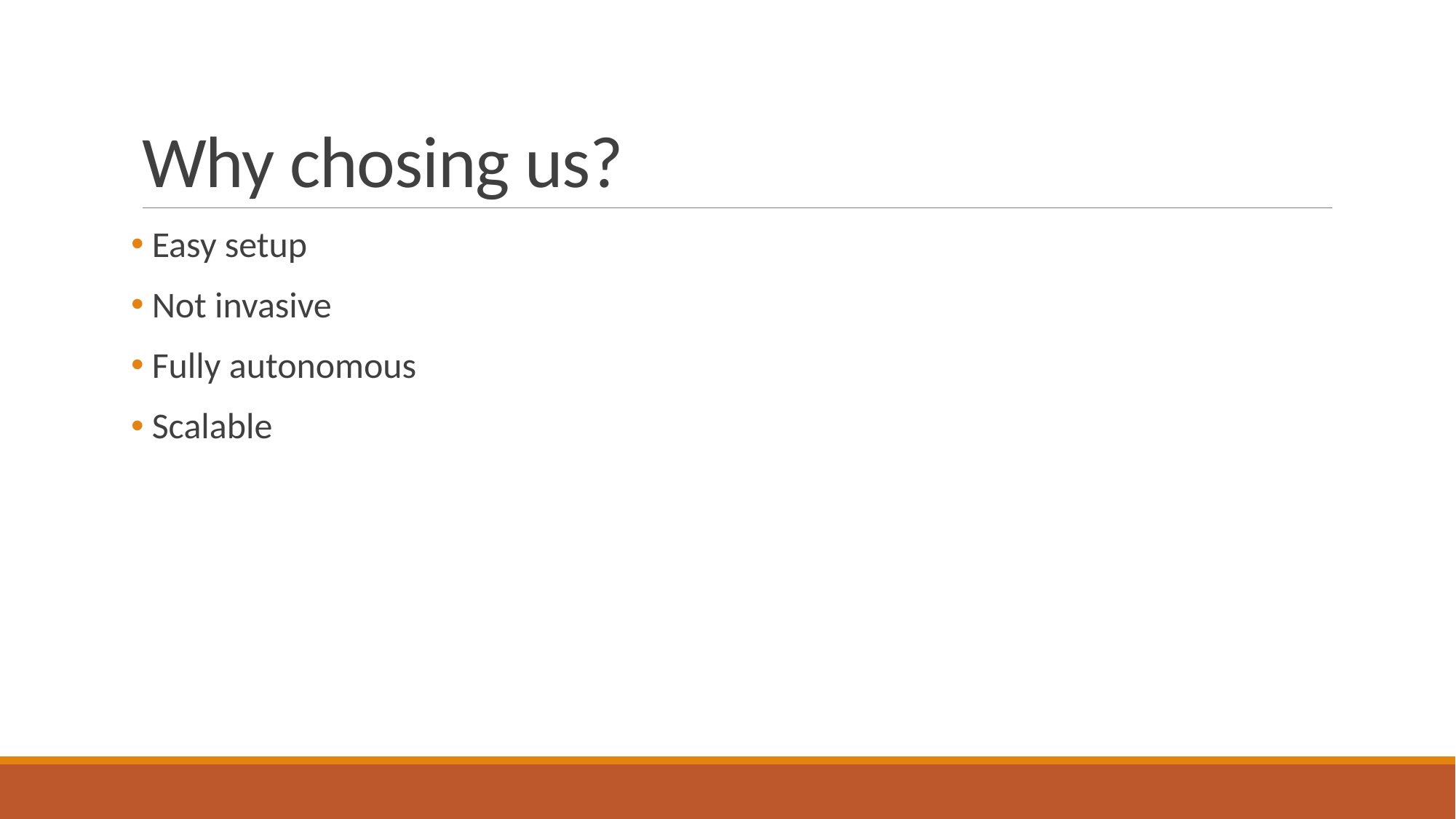

# Why chosing us?
 Easy setup
 Not invasive
 Fully autonomous
 Scalable